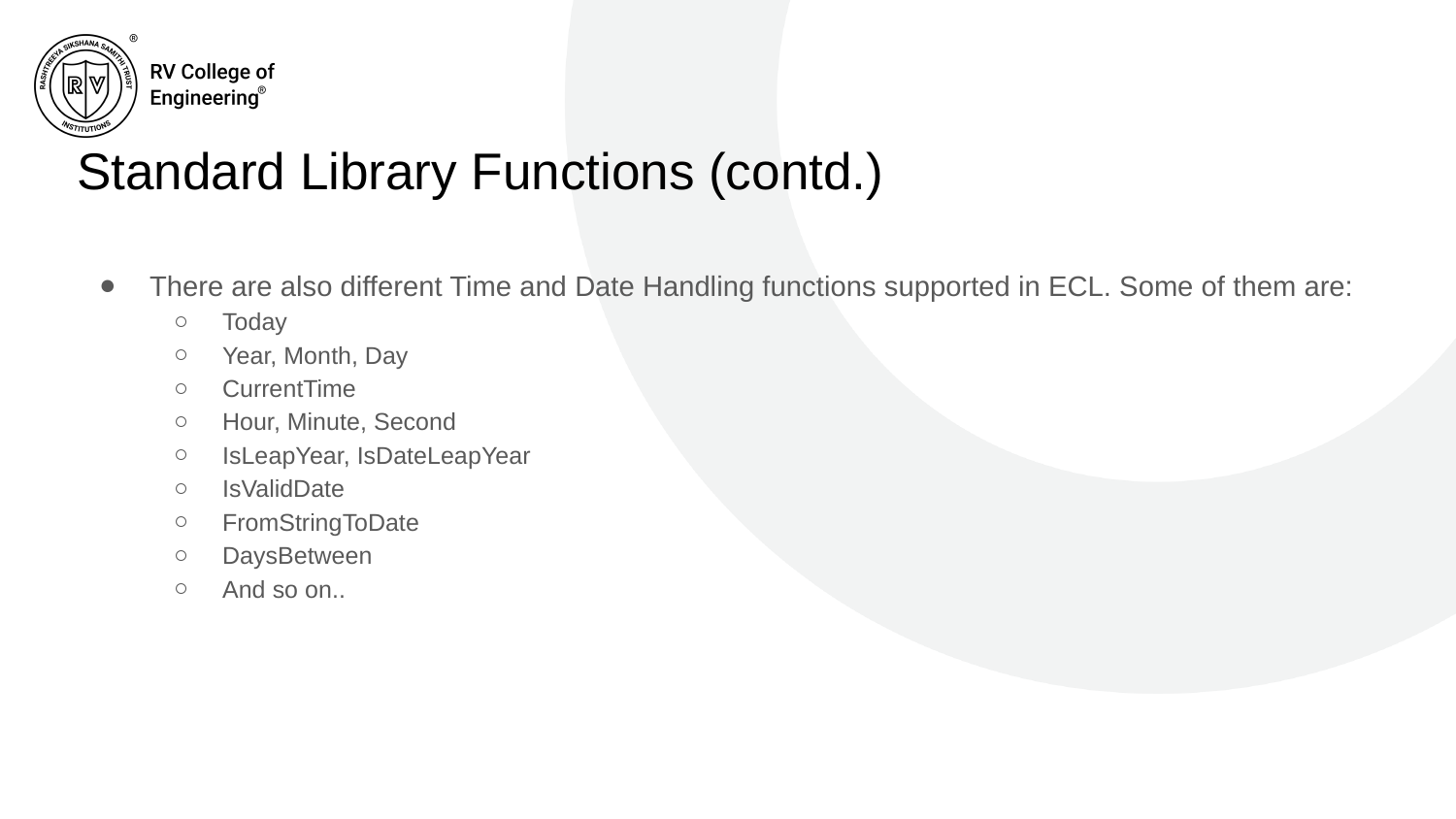

# Standard Library Functions (contd.)
There are also different Time and Date Handling functions supported in ECL. Some of them are:
Today
Year, Month, Day
CurrentTime
Hour, Minute, Second
IsLeapYear, IsDateLeapYear
IsValidDate
FromStringToDate
DaysBetween
And so on..